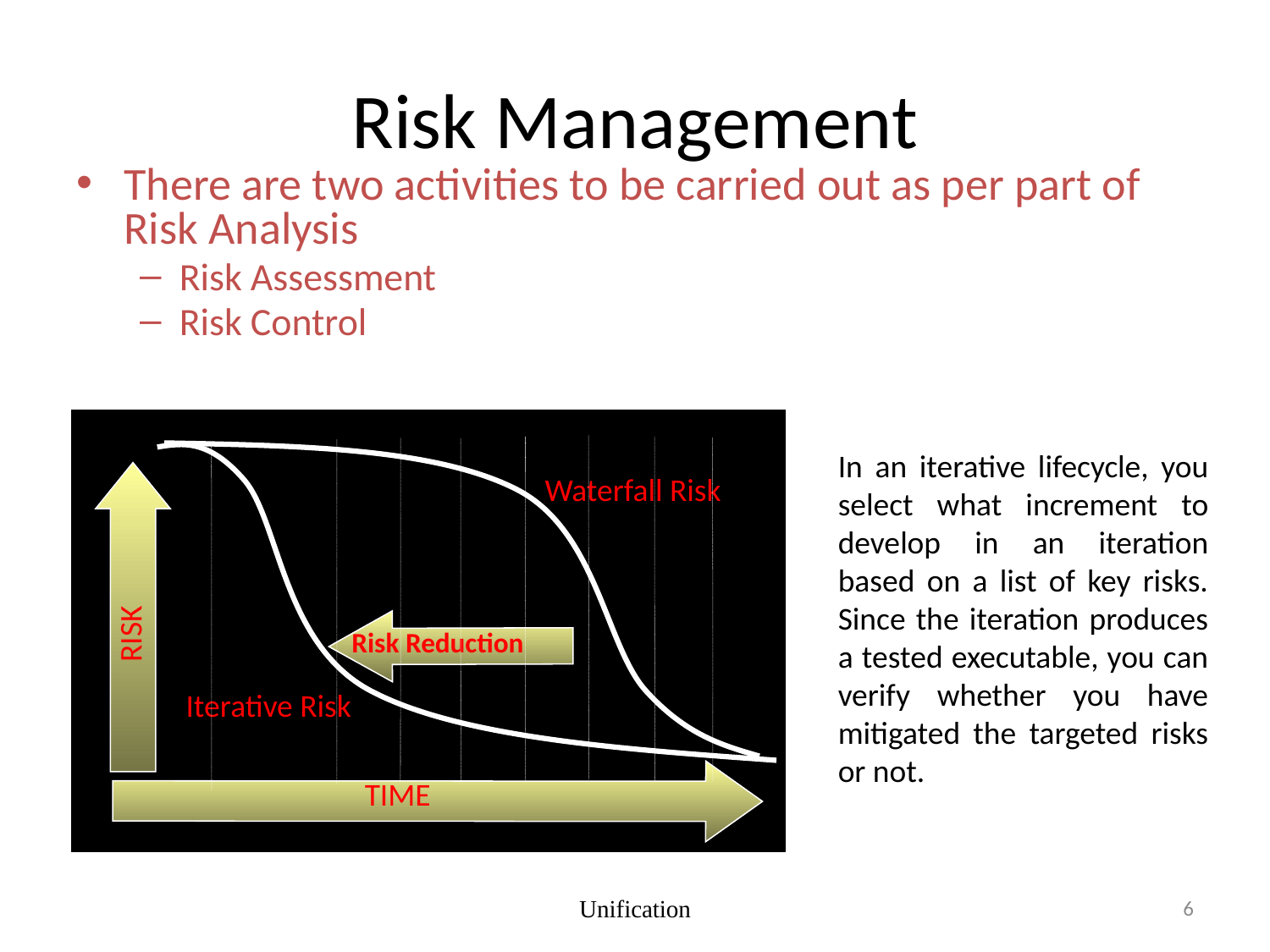

# Risk Management
There are two activities to be carried out as per part of Risk Analysis
Risk Assessment
Risk Control

Waterfall Risk
RISK

Risk Reduction
Iterative Risk

TIME
In an iterative lifecycle, you select what increment to develop in an iteration based on a list of key risks. Since the iteration produces a tested executable, you can verify whether you have mitigated the targeted risks or not.

Unification
6